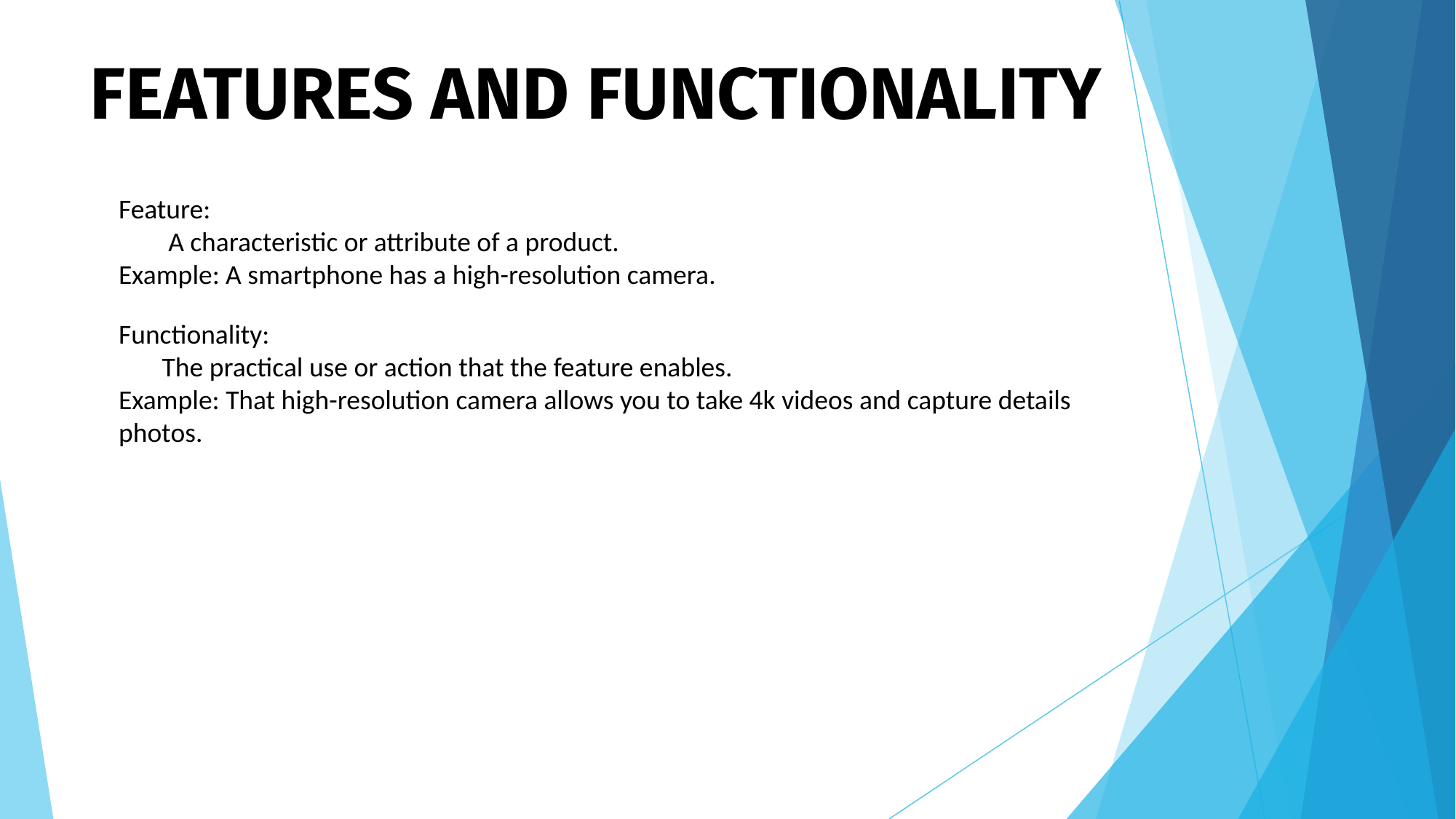

# FEATURES AND FUNCTIONALITY
Feature:
        A characteristic or attribute of a product.
Example: A smartphone has a high-resolution camera.
Functionality:
       The practical use or action that the feature enables.
Example: That high-resolution camera allows you to take 4k videos and capture details photos.